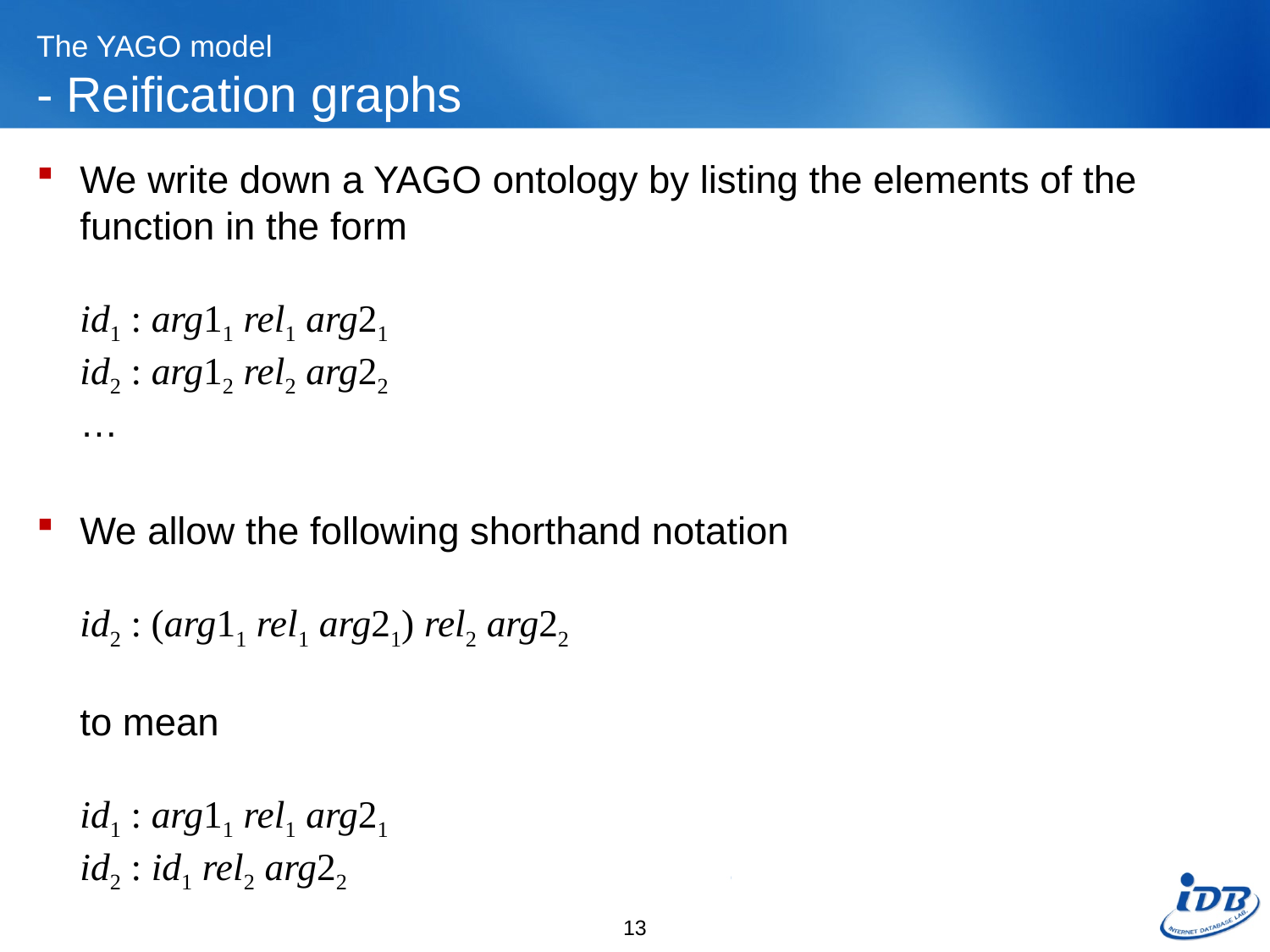

# The YAGO model - Reification graphs
We write down a YAGO ontology by listing the elements of the function in the form
id1 : arg11 rel1 arg21
id2 : arg12 rel2 arg22
…

We allow the following shorthand notation
id2 : (arg11 rel1 arg21) rel2 arg22
to mean
id1 : arg11 rel1 arg21
id2 : id1 rel2 arg22
13